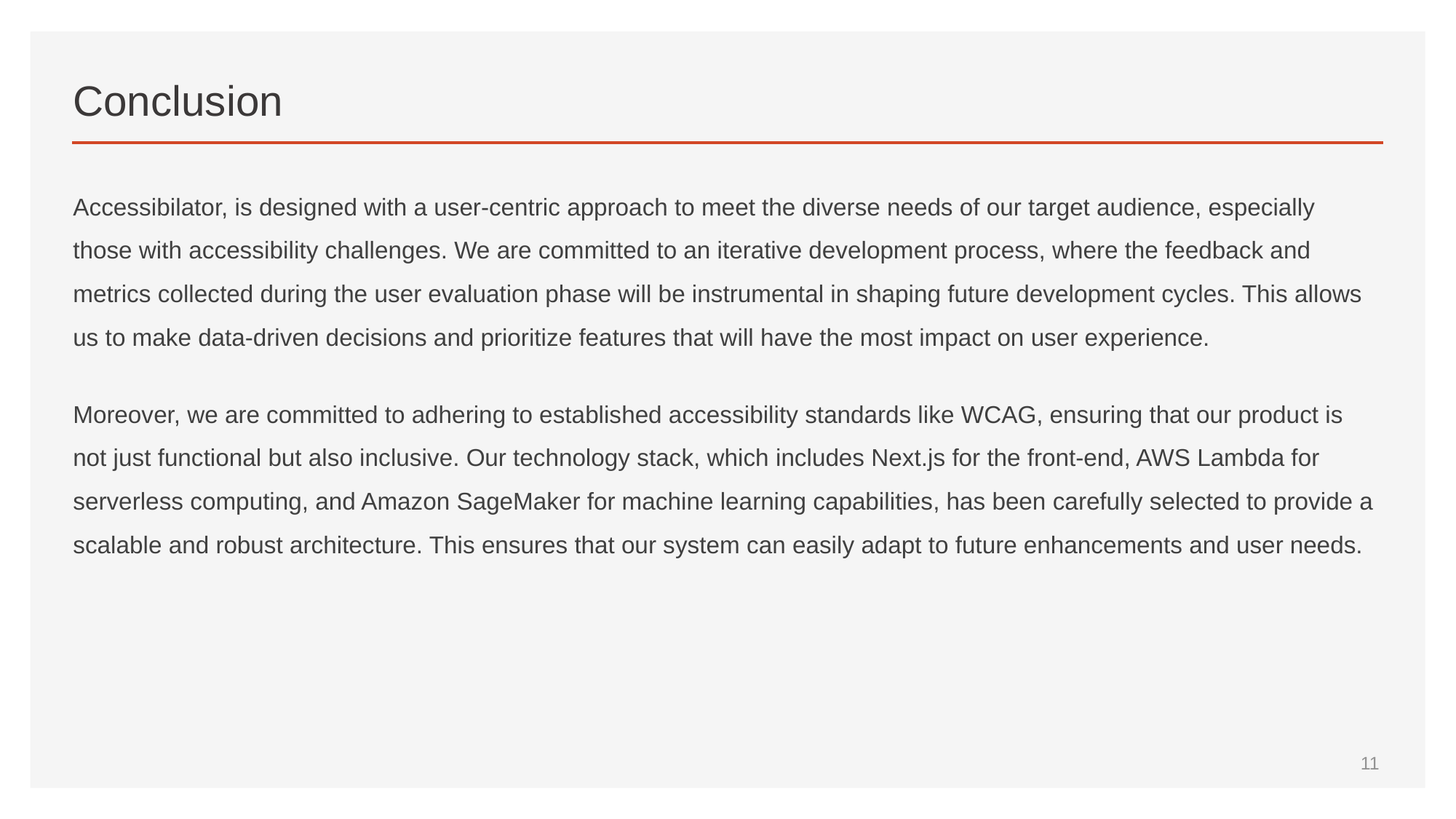

# Conclusion
Accessibilator, is designed with a user-centric approach to meet the diverse needs of our target audience, especially those with accessibility challenges. We are committed to an iterative development process, where the feedback and metrics collected during the user evaluation phase will be instrumental in shaping future development cycles. This allows us to make data-driven decisions and prioritize features that will have the most impact on user experience.
Moreover, we are committed to adhering to established accessibility standards like WCAG, ensuring that our product is not just functional but also inclusive. Our technology stack, which includes Next.js for the front-end, AWS Lambda for serverless computing, and Amazon SageMaker for machine learning capabilities, has been carefully selected to provide a scalable and robust architecture. This ensures that our system can easily adapt to future enhancements and user needs.

11